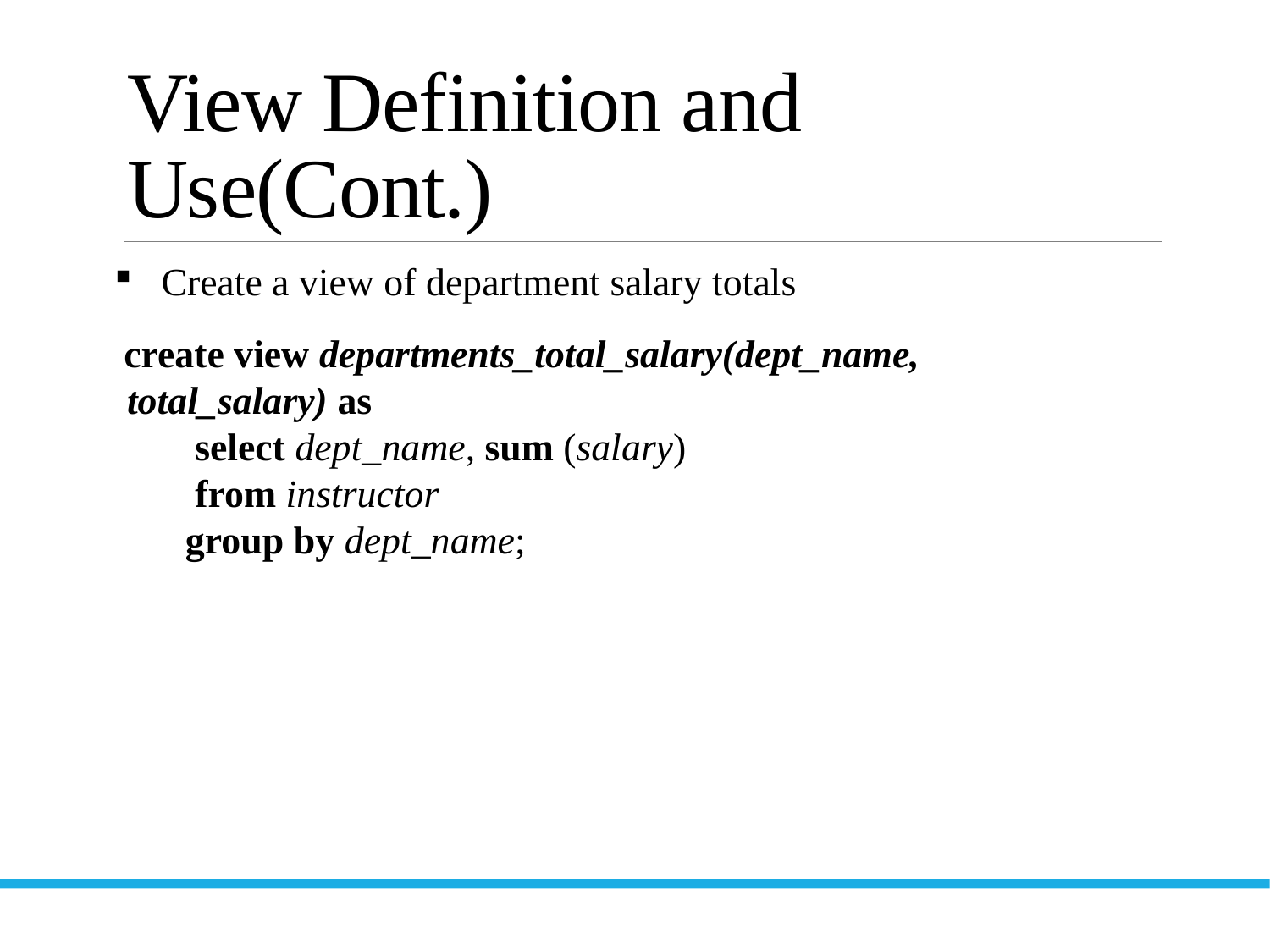

# View Definition and Use(Cont.)
   Create a view of department salary totals
 create view departments_total_salary(dept_name,      total_salary) as
       select dept_name, sum (salary)
       from instructor
      group by dept_name;